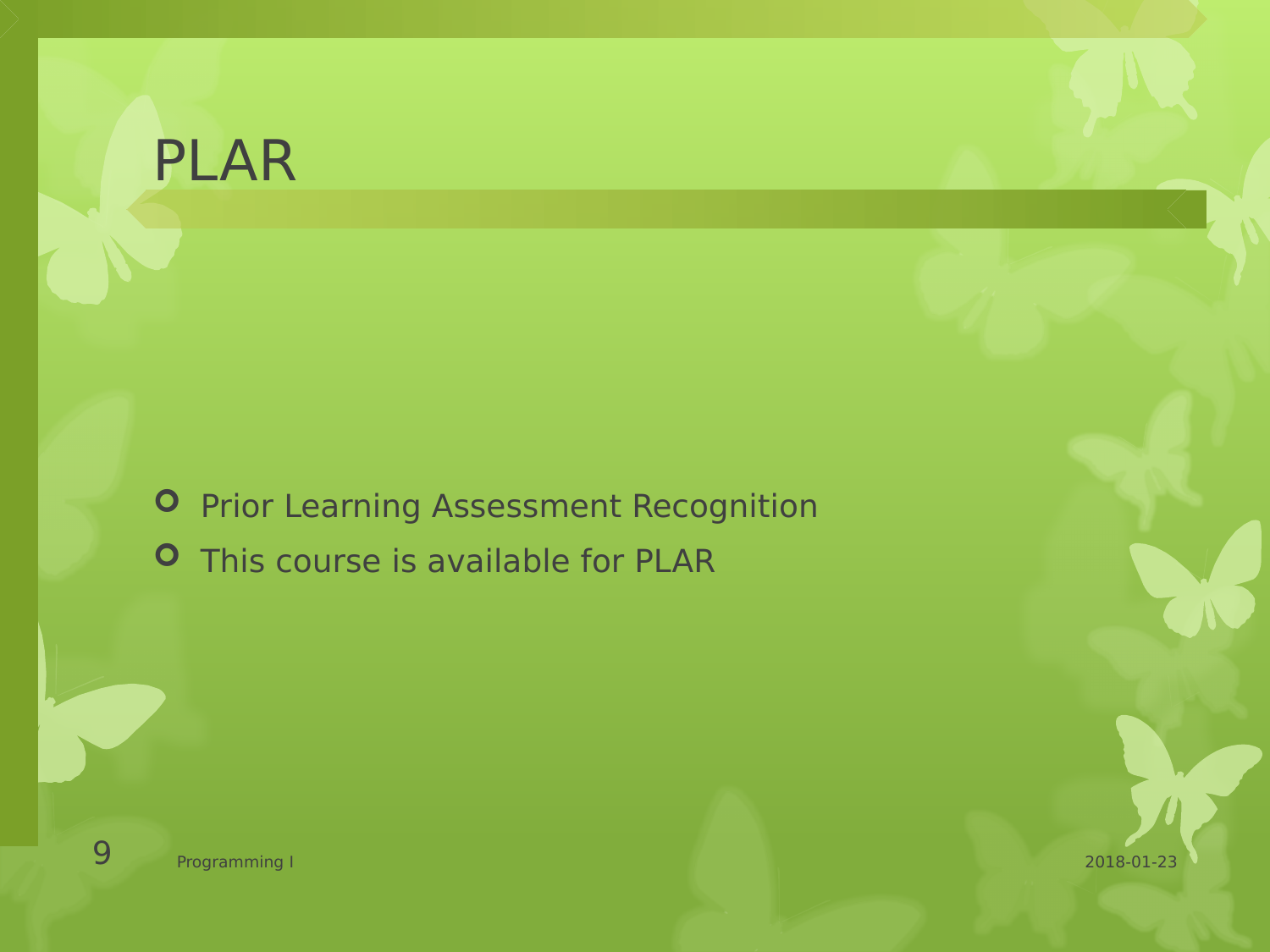

# PLAR
Prior Learning Assessment Recognition
This course is available for PLAR
9
Programming I
2018-01-23